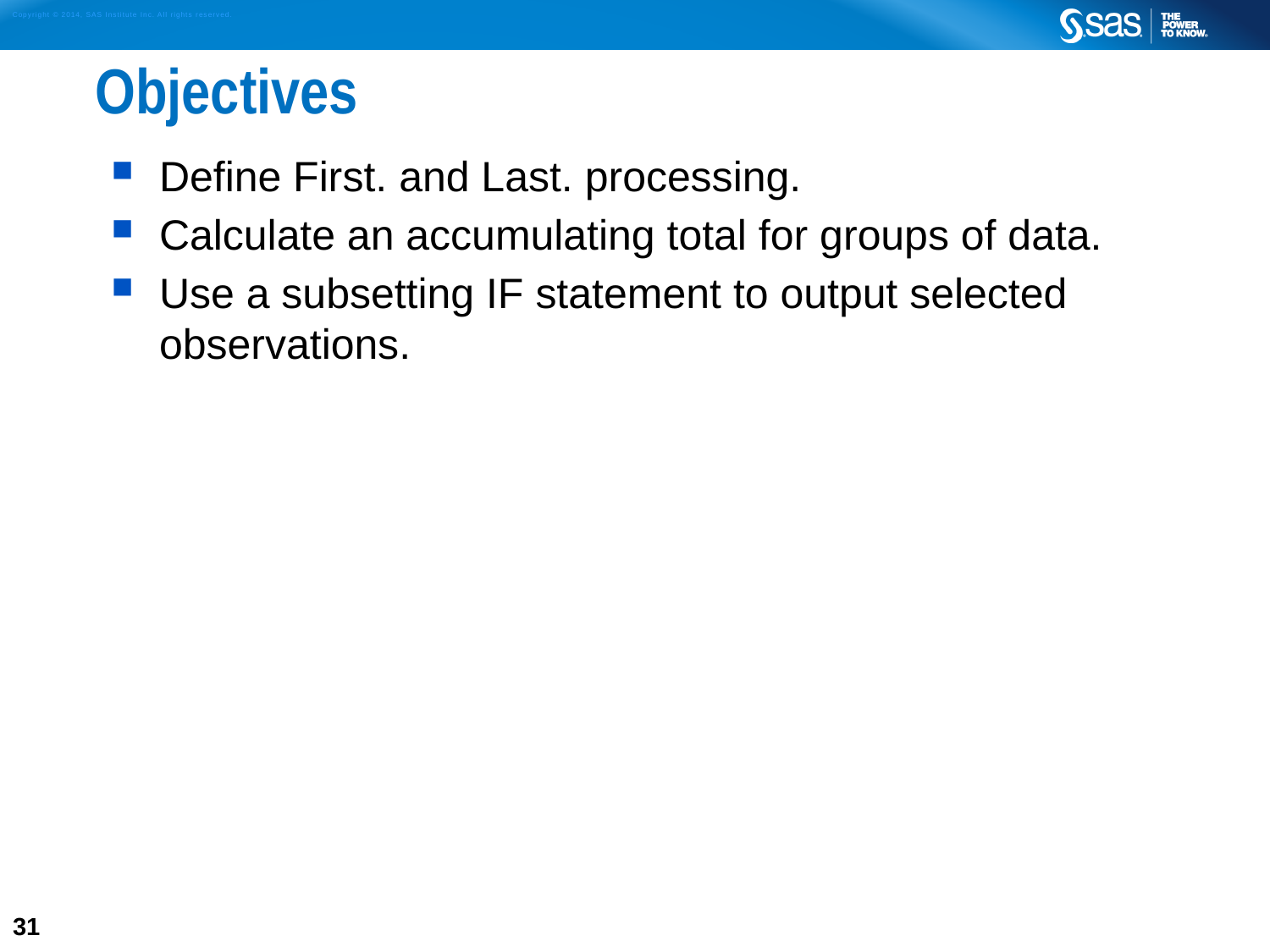

# Objectives
Define First. and Last. processing.
Calculate an accumulating total for groups of data.
Use a subsetting IF statement to output selected observations.
31